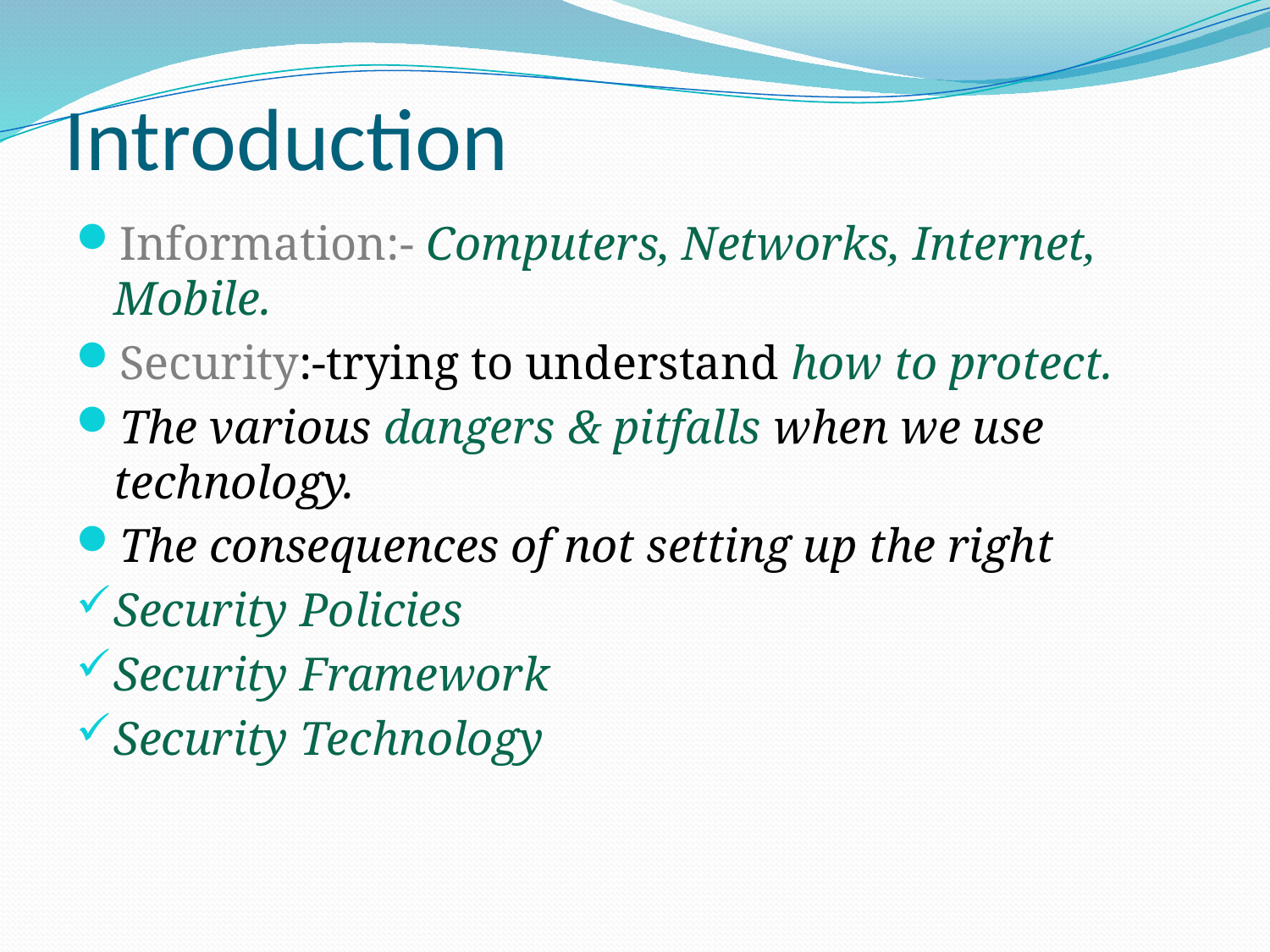

# Introduction
Information:- Computers, Networks, Internet, Mobile.
Security:-trying to understand how to protect.
The various dangers & pitfalls when we use technology.
The consequences of not setting up the right
Security Policies
Security Framework
Security Technology